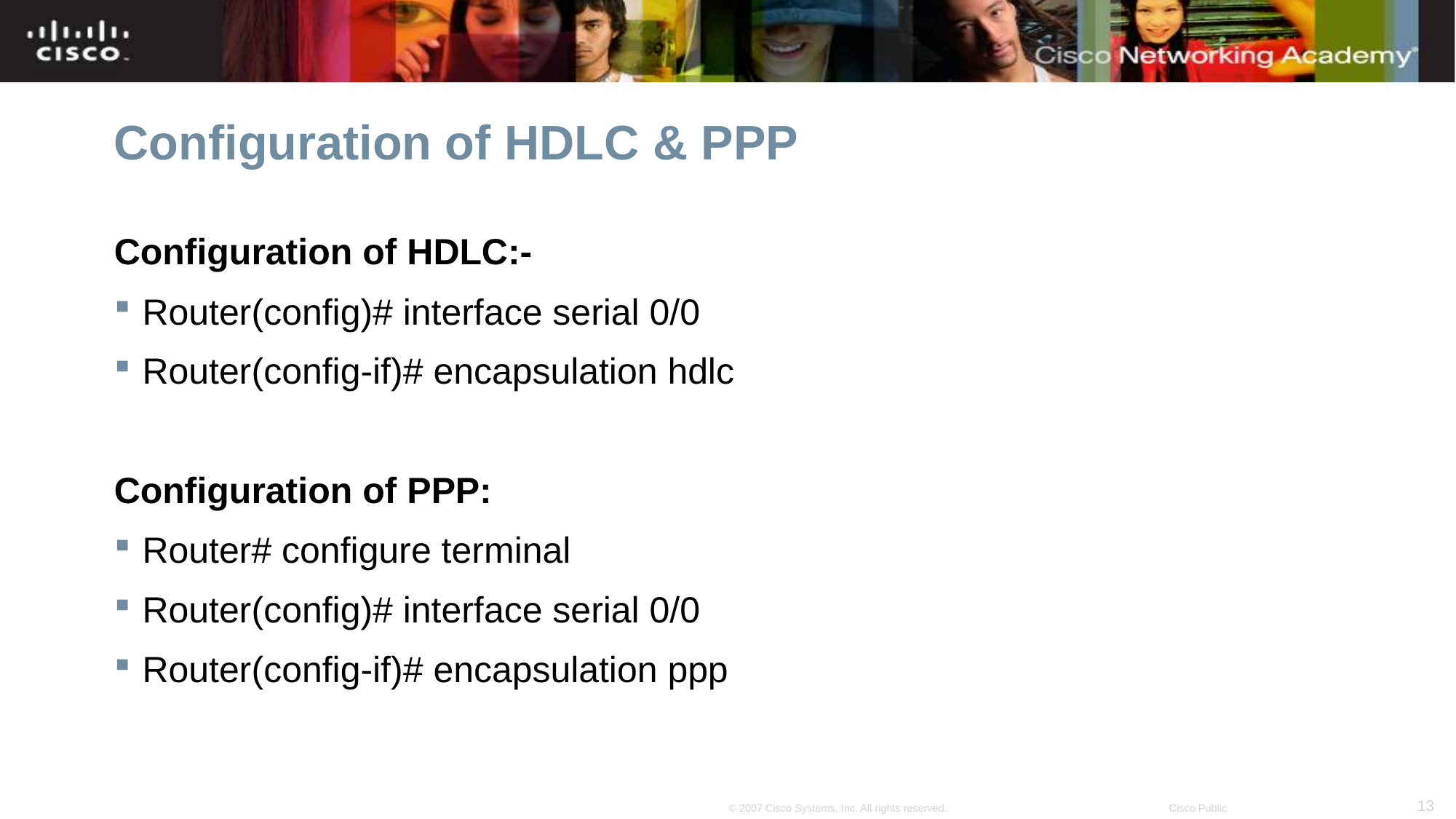

# Configuration of HDLC & PPP
Configuration of HDLC:-
Router(config)# interface serial 0/0
Router(config-if)# encapsulation hdlc

Configuration of PPP:
Router# configure terminal
Router(config)# interface serial 0/0
Router(config-if)# encapsulation ppp